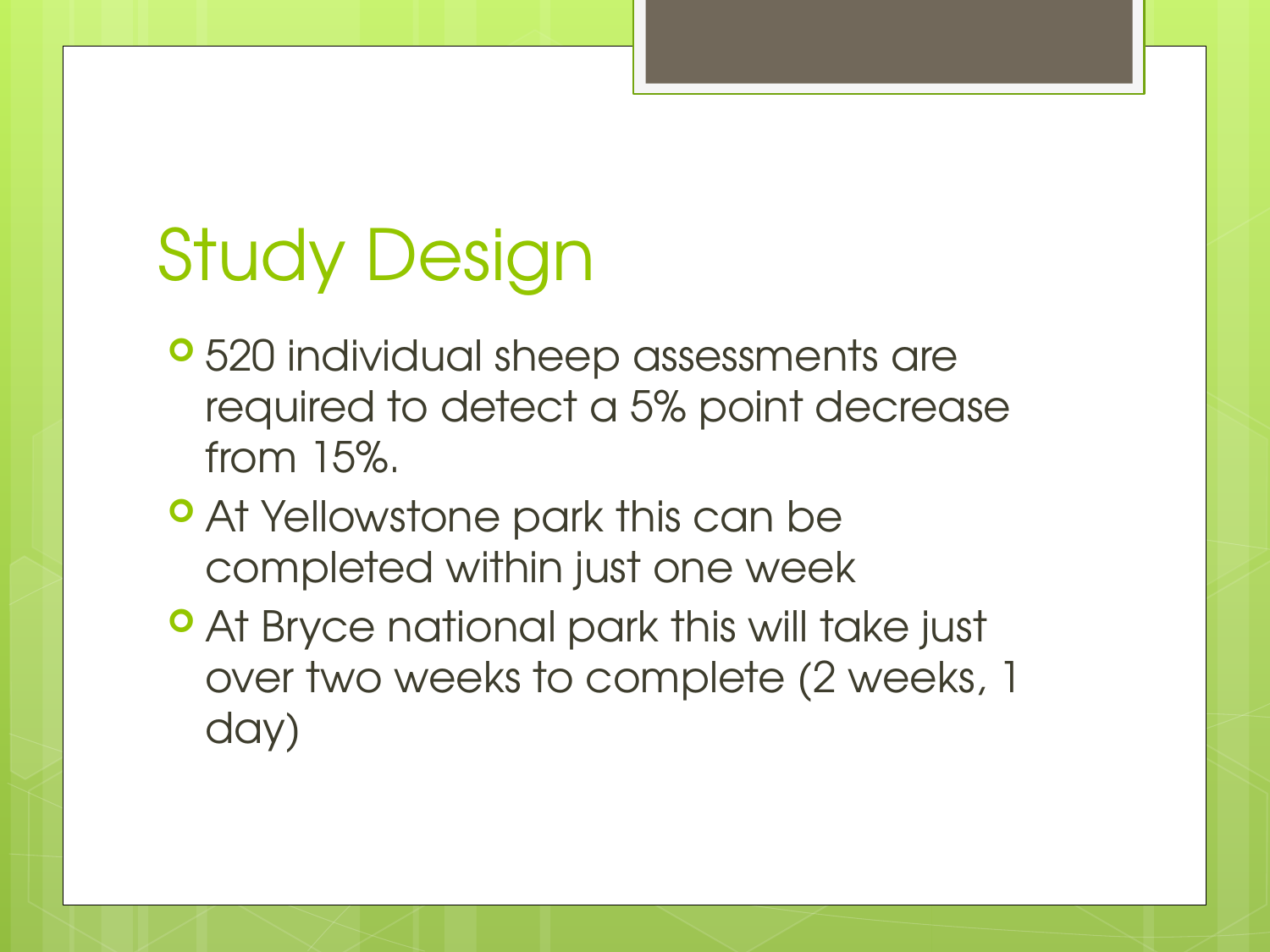

# Study Design
520 individual sheep assessments are required to detect a 5% point decrease from 15%.
At Yellowstone park this can be completed within just one week
At Bryce national park this will take just over two weeks to complete (2 weeks, 1 day)